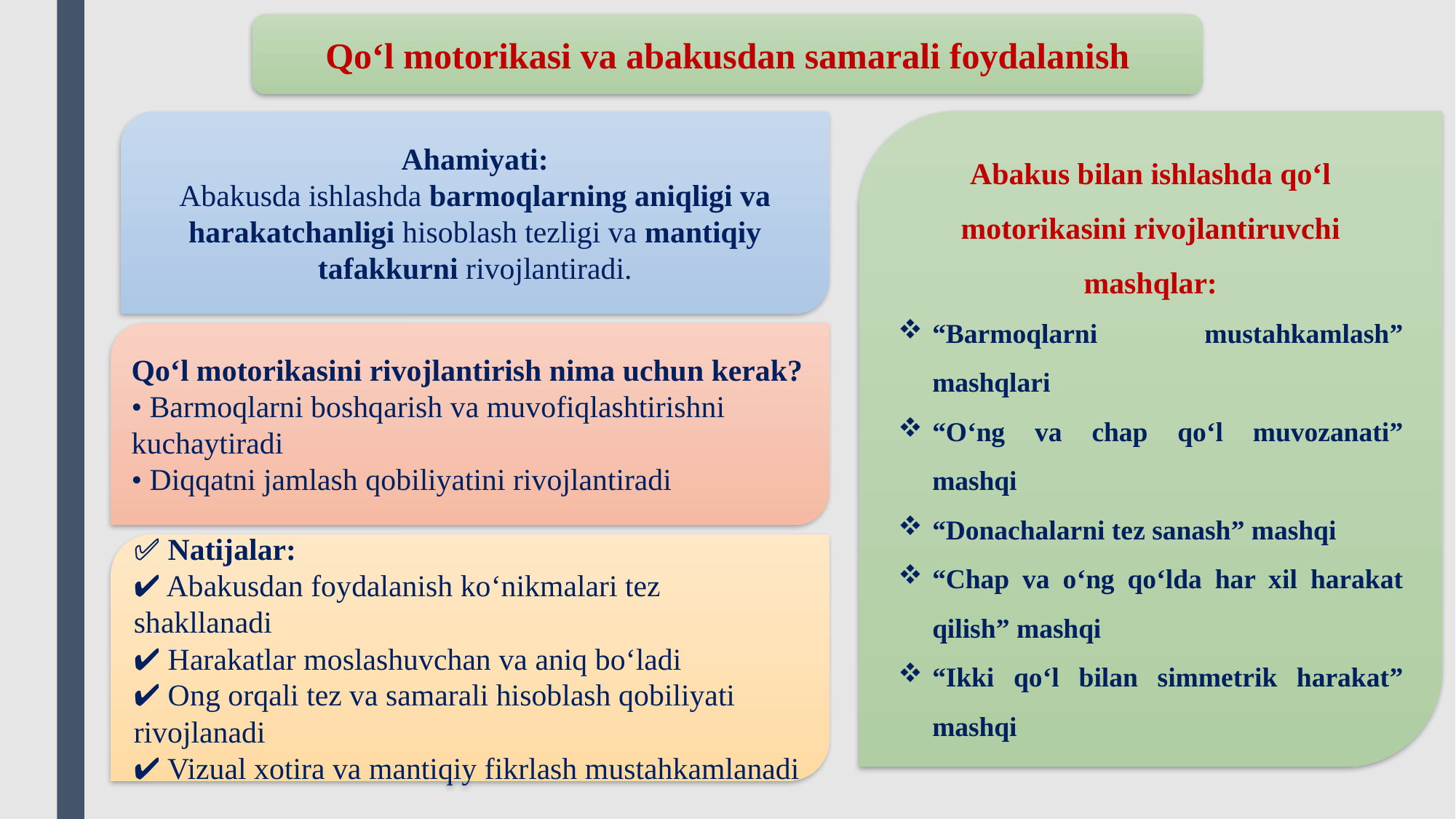

Qo‘l motorikasi va abakusdan samarali foydalanish
Abakus bilan ishlashda qo‘l motorikasini rivojlantiruvchi mashqlar:
“Barmoqlarni mustahkamlash” mashqlari
“O‘ng va chap qo‘l muvozanati” mashqi
“Donachalarni tez sanash” mashqi
“Chap va o‘ng qo‘lda har xil harakat qilish” mashqi
“Ikki qo‘l bilan simmetrik harakat” mashqi
Ahamiyati:
Abakusda ishlashda barmoqlarning aniqligi va harakatchanligi hisoblash tezligi va mantiqiy tafakkurni rivojlantiradi.
Qo‘l motorikasini rivojlantirish nima uchun kerak?
• Barmoqlarni boshqarish va muvofiqlashtirishni kuchaytiradi
• Diqqatni jamlash qobiliyatini rivojlantiradi
✅ Natijalar:
✔ Abakusdan foydalanish ko‘nikmalari tez shakllanadi
✔ Harakatlar moslashuvchan va aniq bo‘ladi
✔ Ong orqali tez va samarali hisoblash qobiliyati rivojlanadi
✔ Vizual xotira va mantiqiy fikrlash mustahkamlanadi